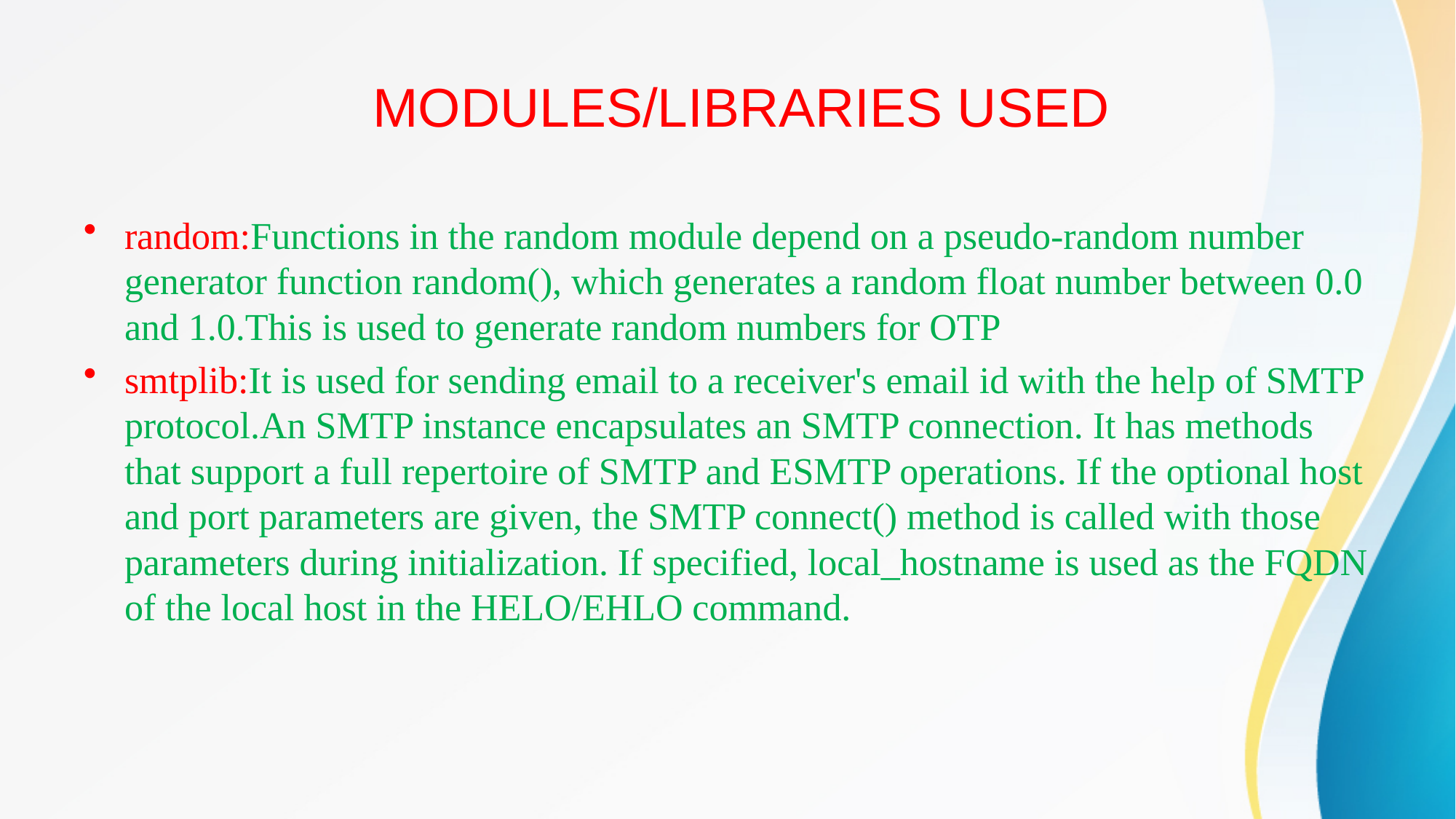

# MODULES/LIBRARIES USED

random:Functions in the random module depend on a pseudo-random number generator function random(), which generates a random float number between 0.0 and 1.0.This is used to generate random numbers for OTP
smtplib:It is used for sending email to a receiver's email id with the help of SMTP protocol.An SMTP instance encapsulates an SMTP connection. It has methods that support a full repertoire of SMTP and ESMTP operations. If the optional host and port parameters are given, the SMTP connect() method is called with those parameters during initialization. If specified, local_hostname is used as the FQDN of the local host in the HELO/EHLO command.